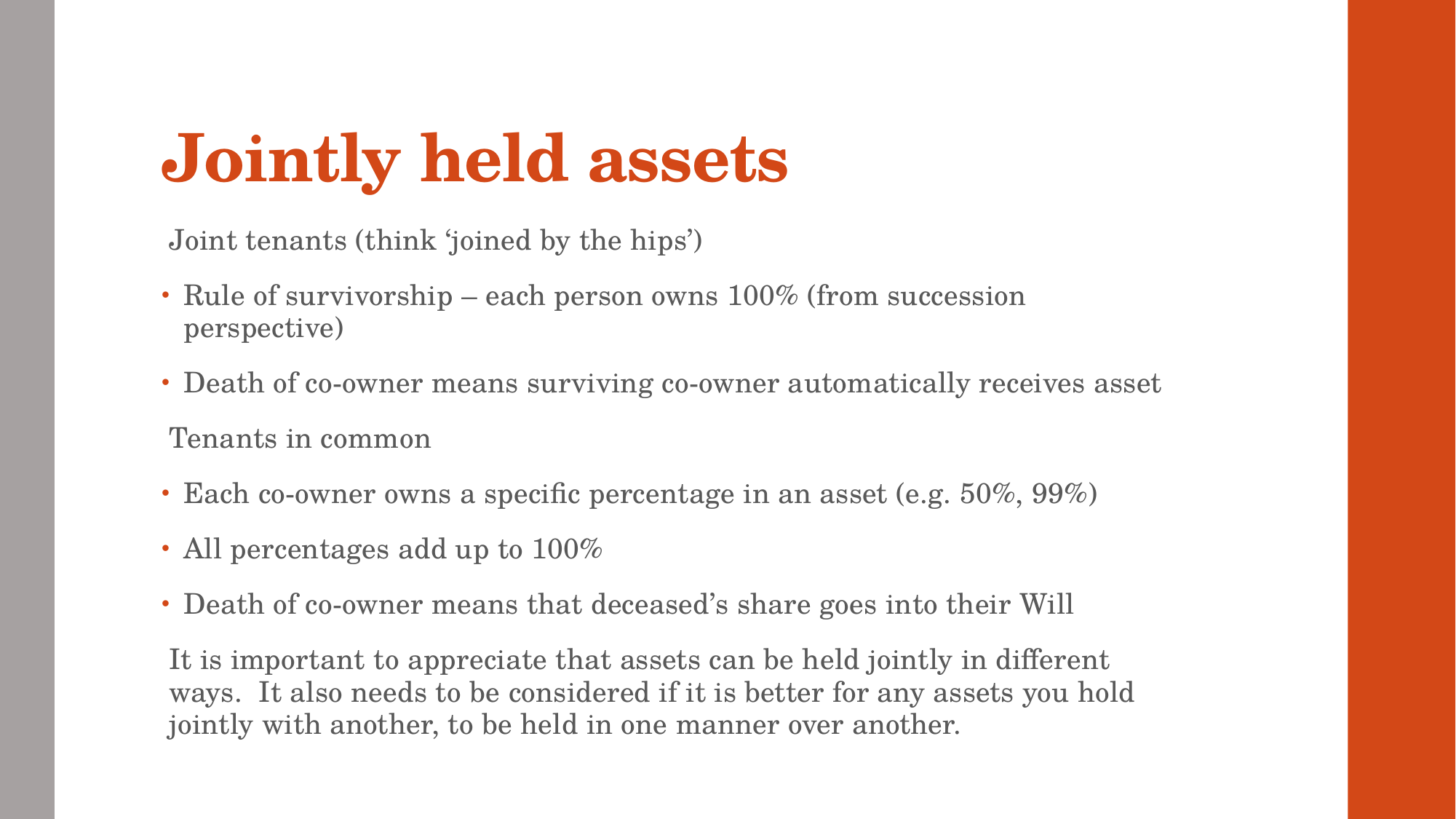

# Jointly held assets
Joint tenants (think ‘joined by the hips’)
Rule of survivorship – each person owns 100% (from succession perspective)
Death of co-owner means surviving co-owner automatically receives asset
Tenants in common
Each co-owner owns a specific percentage in an asset (e.g. 50%, 99%)
All percentages add up to 100%
Death of co-owner means that deceased’s share goes into their Will
It is important to appreciate that assets can be held jointly in different ways.  It also needs to be considered if it is better for any assets you hold jointly with another, to be held in one manner over another.